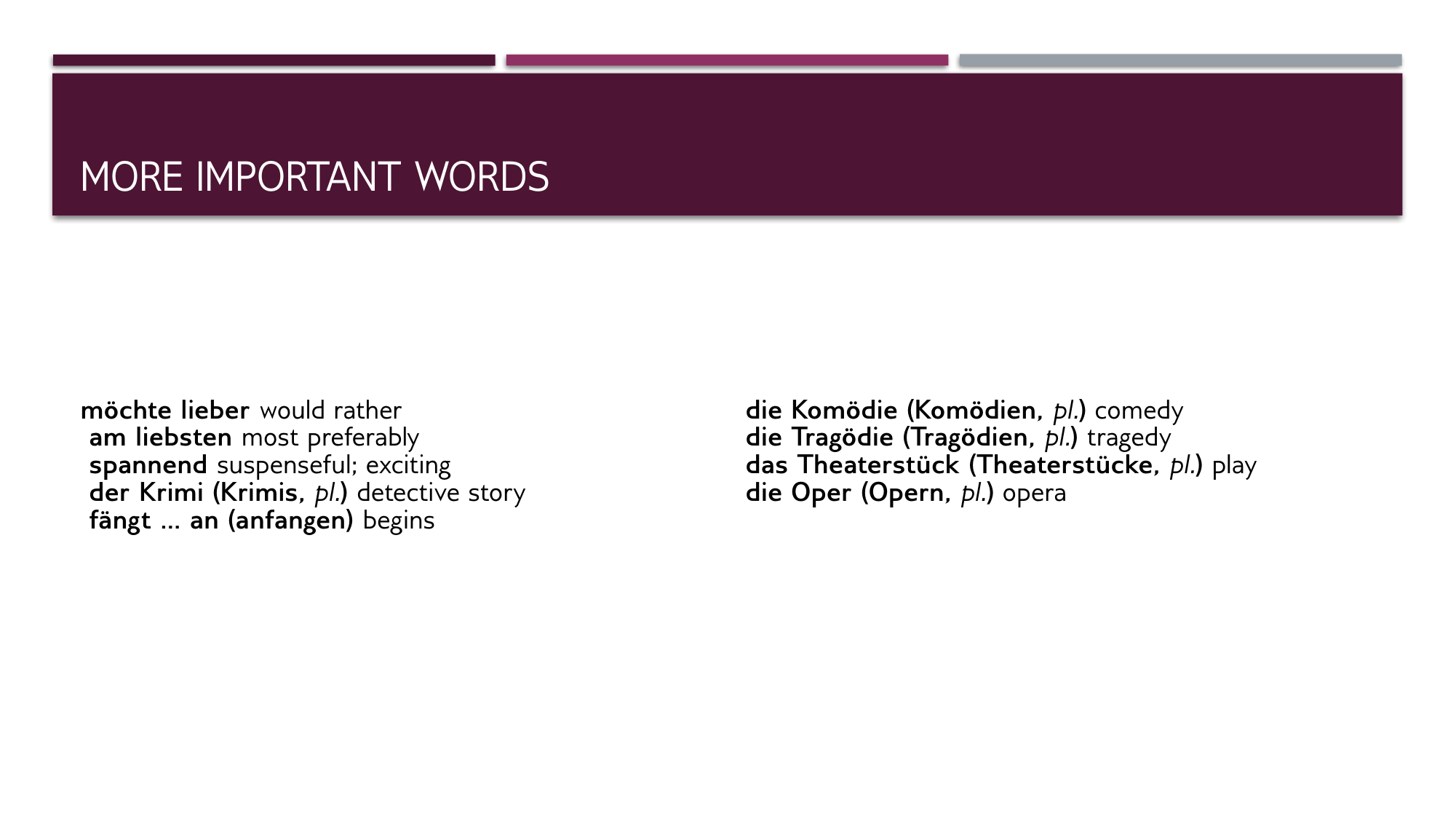

# More important words
| möchte lieber would rather  am liebsten most preferably  spannend suspenseful; exciting  der Krimi (Krimis, pl.) detective story  fängt … an (anfangen) begins | die Komödie (Komödien, pl.) comedy  die Tragödie (Tragödien, pl.) tragedy  das Theaterstück (Theaterstücke, pl.) play  die Oper (Opern, pl.) opera |
| --- | --- |